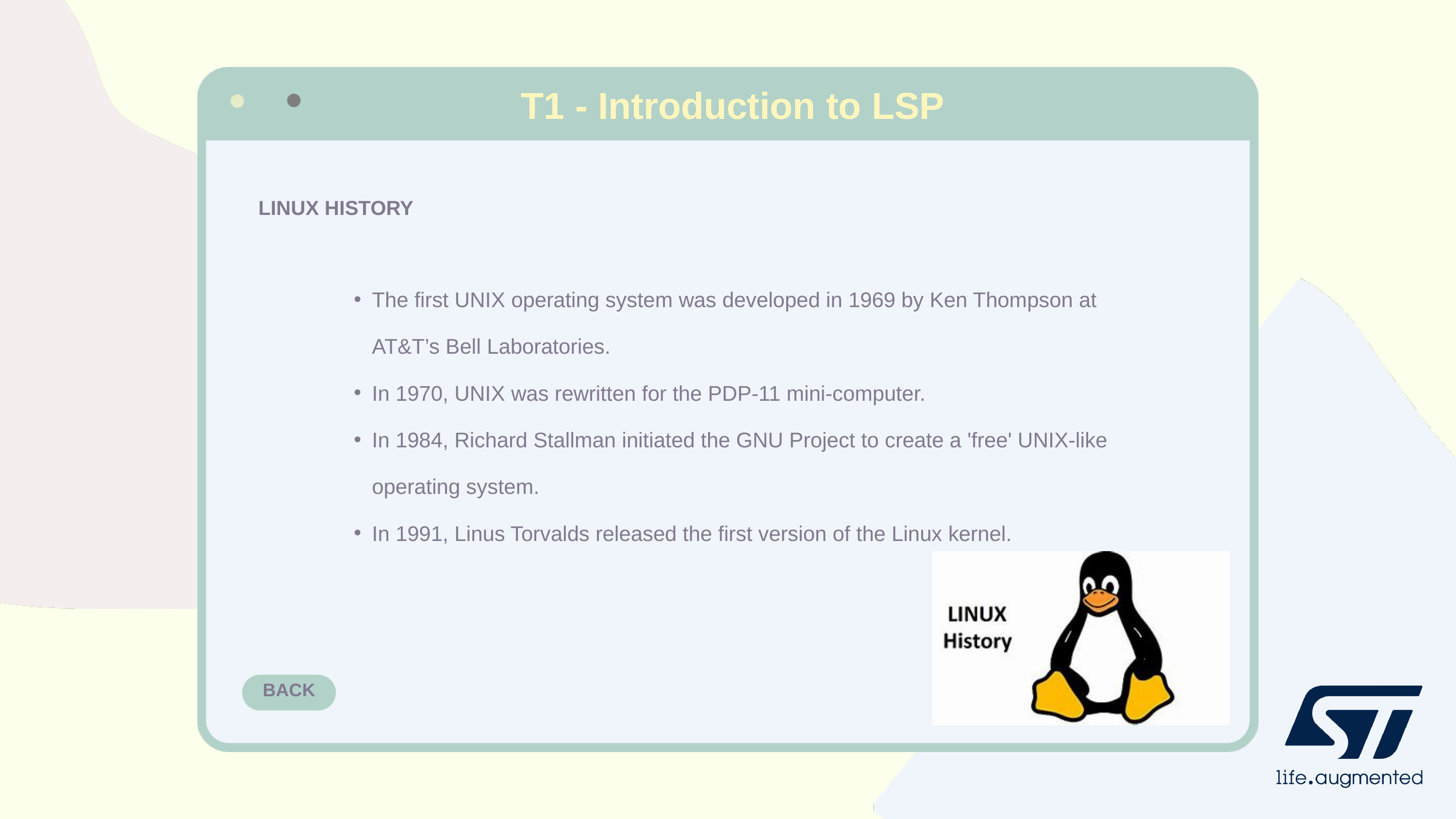

T1 - Introduction to LSP
LINUX HISTORY
The first UNIX operating system was developed in 1969 by Ken Thompson at AT&T’s Bell Laboratories.
In 1970, UNIX was rewritten for the PDP-11 mini-computer.
In 1984, Richard Stallman initiated the GNU Project to create a 'free' UNIX-like operating system.
In 1991, Linus Torvalds released the first version of the Linux kernel.

BACK

NEXT